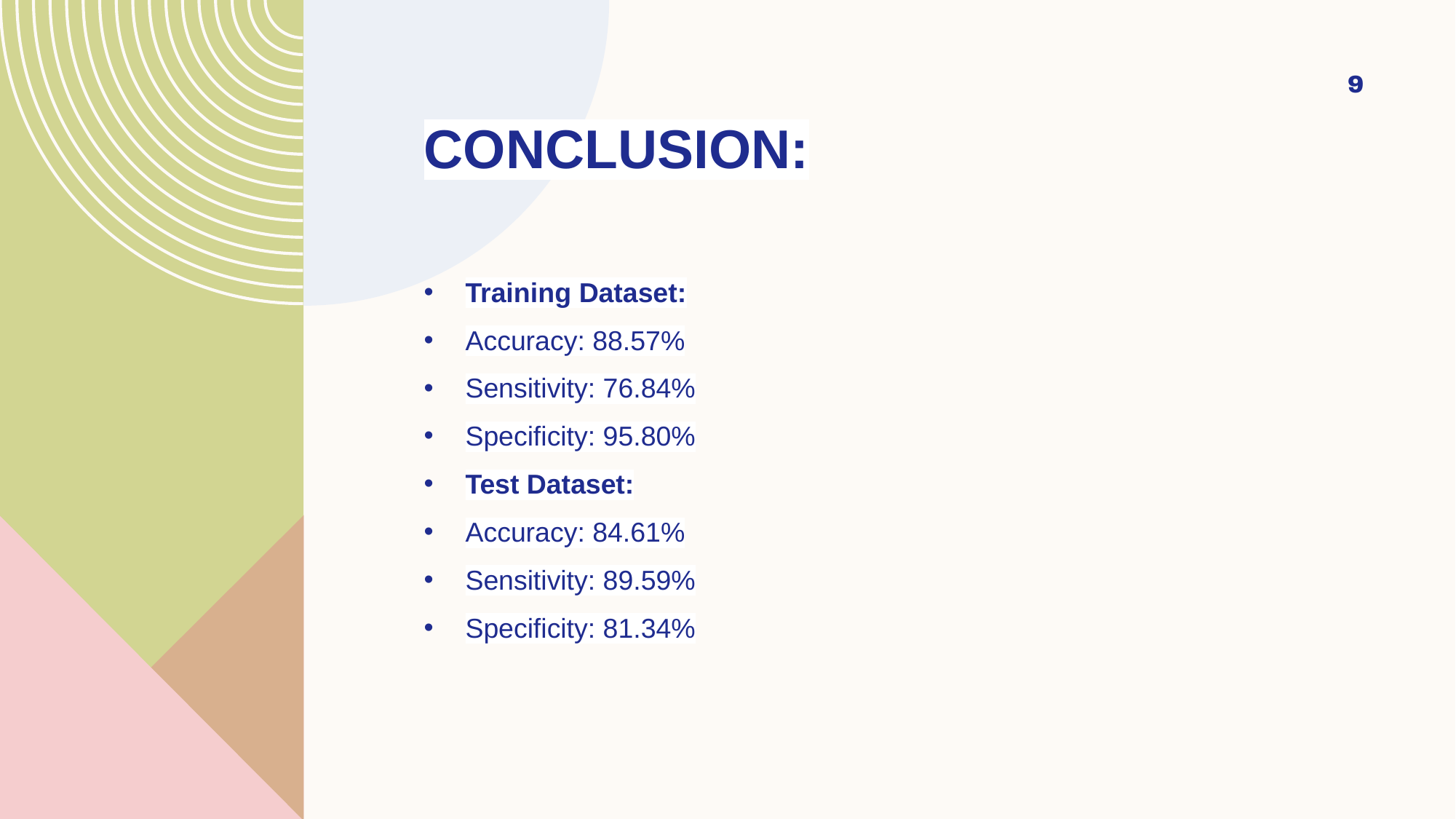

9
# Conclusion:
Training Dataset:
Accuracy: 88.57%
Sensitivity: 76.84%
Specificity: 95.80%
Test Dataset:
Accuracy: 84.61%
Sensitivity: 89.59%
Specificity: 81.34%